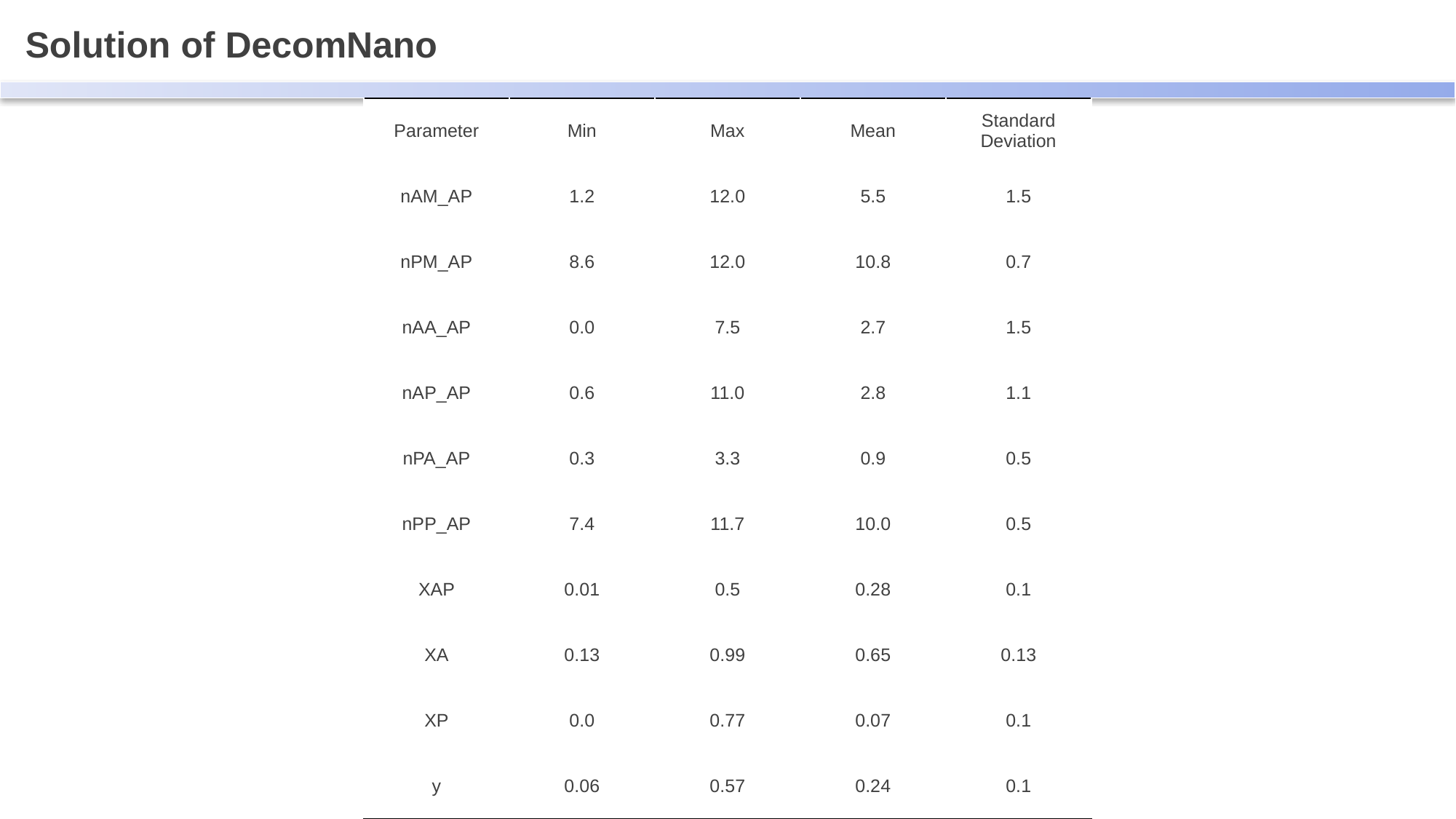

Solution of DecomNano

| Parameter | Min | Max | Mean | Standard Deviation |
| --- | --- | --- | --- | --- |
| nAM\_AP | 1.2 | 12.0 | 5.5 | 1.5 |
| nPM\_AP | 8.6 | 12.0 | 10.8 | 0.7 |
| nAA\_AP | 0.0 | 7.5 | 2.7 | 1.5 |
| nAP\_AP | 0.6 | 11.0 | 2.8 | 1.1 |
| nPA\_AP | 0.3 | 3.3 | 0.9 | 0.5 |
| nPP\_AP | 7.4 | 11.7 | 10.0 | 0.5 |
| XAP | 0.01 | 0.5 | 0.28 | 0.1 |
| XA | 0.13 | 0.99 | 0.65 | 0.13 |
| XP | 0.0 | 0.77 | 0.07 | 0.1 |
| y | 0.06 | 0.57 | 0.24 | 0.1 |